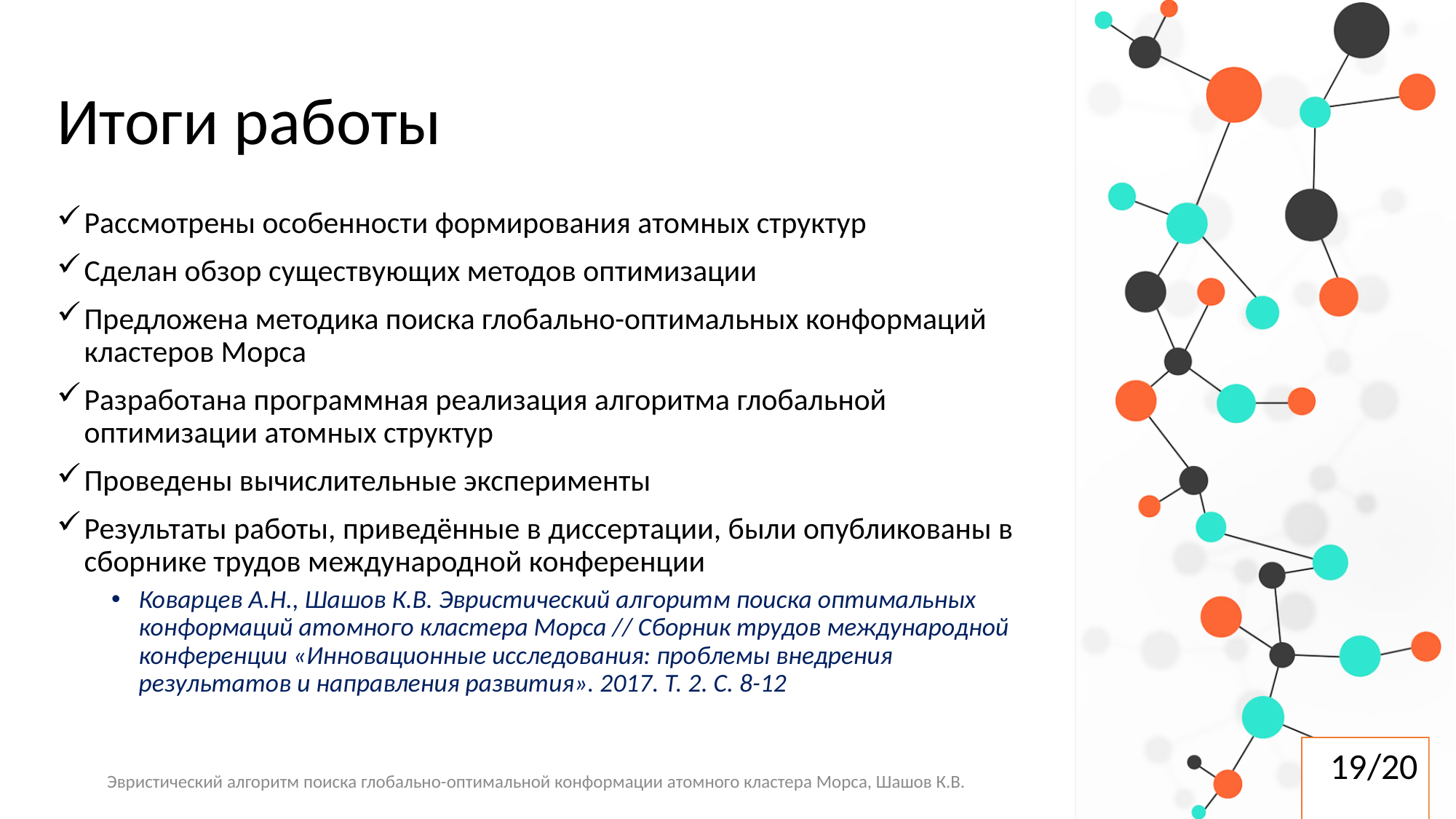

# Итоги работы
Рассмотрены особенности формирования атомных структур
Сделан обзор существующих методов оптимизации
Предложена методика поиска глобально-оптимальных конформаций кластеров Морса
Разработана программная реализация алгоритма глобальной оптимизации атомных структур
Проведены вычислительные эксперименты
Результаты работы, приведённые в диссертации, были опубликованы в сборнике трудов международной конференции
Коварцев А.Н., Шашов К.В. Эвристический алгоритм поиска оптимальных конформаций атомного кластера Морса // Сборник трудов международной конференции «Инновационные исследования: проблемы внедрения результатов и направления развития». 2017. Т. 2. С. 8-12

Эвристический алгоритм поиска глобально-оптимальной конформации атомного кластера Морса, Шашов К.В.